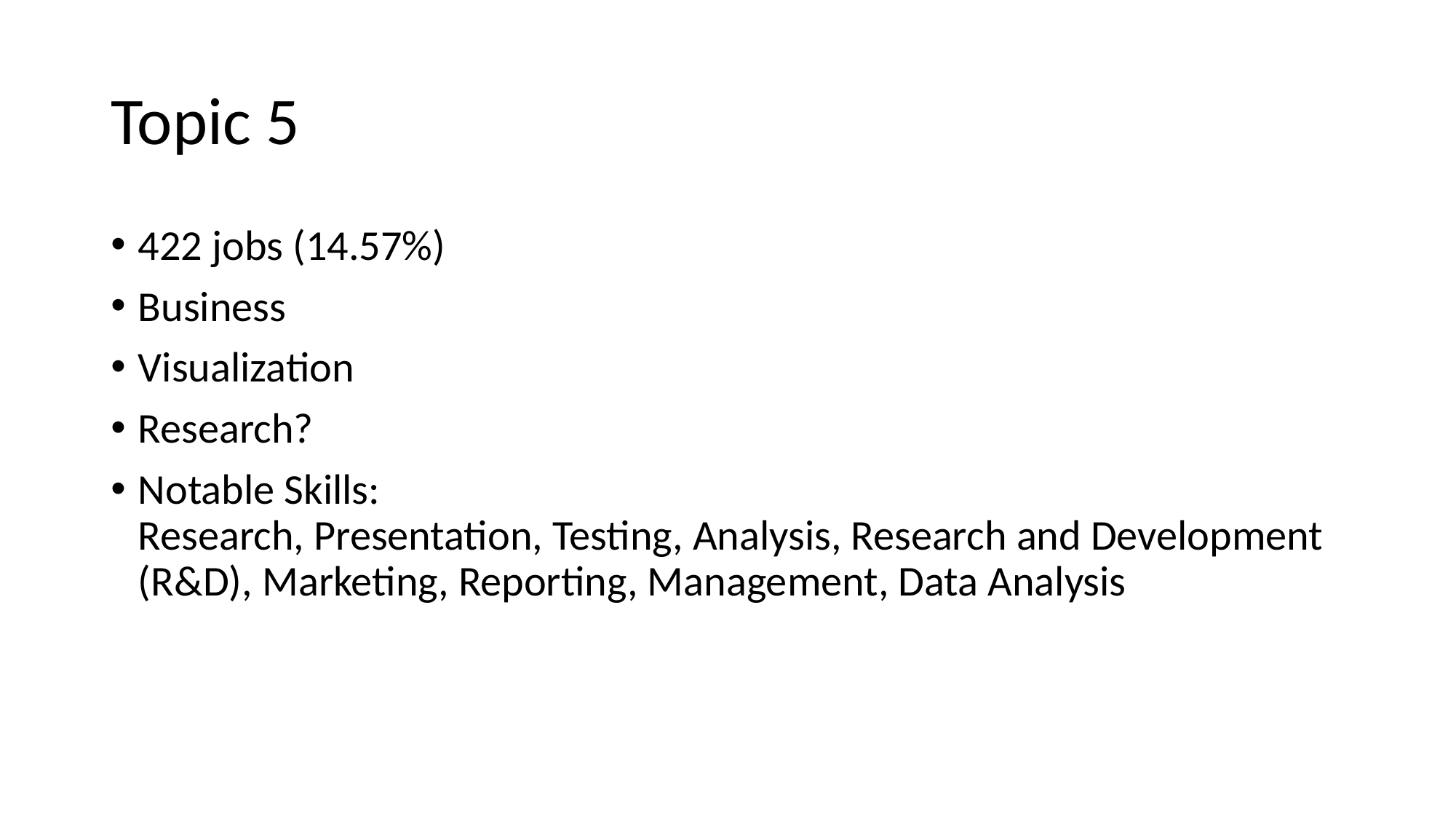

# Topic 5
422 jobs (14.57%)
Business
Visualization
Research?
Notable Skills:
Research, Presentation, Testing, Analysis, Research and Development (R&D), Marketing, Reporting, Management, Data Analysis